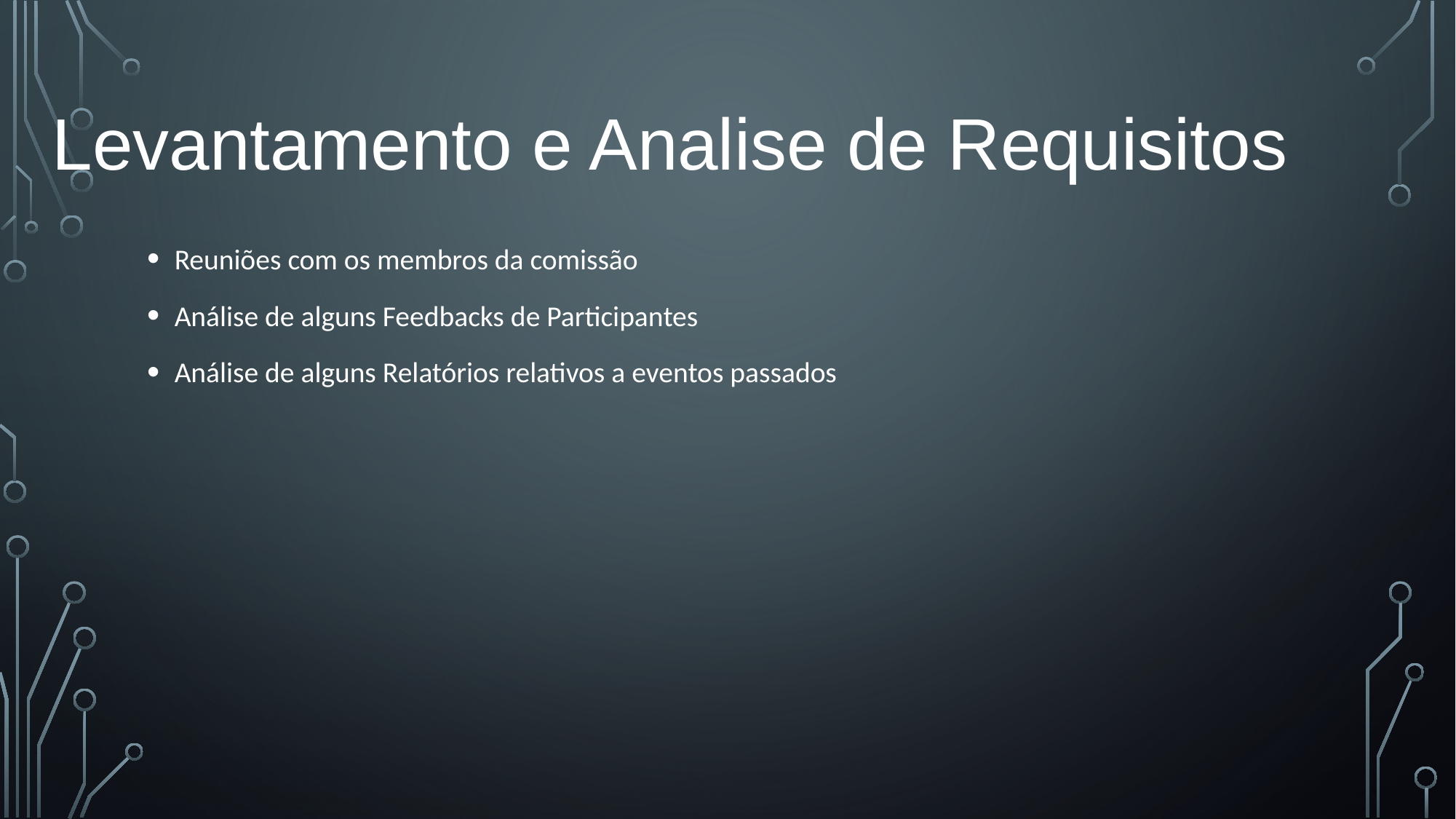

Levantamento e Analise de Requisitos
Reuniões com os membros da comissão
Análise de alguns Feedbacks de Participantes
Análise de alguns Relatórios relativos a eventos passados
#